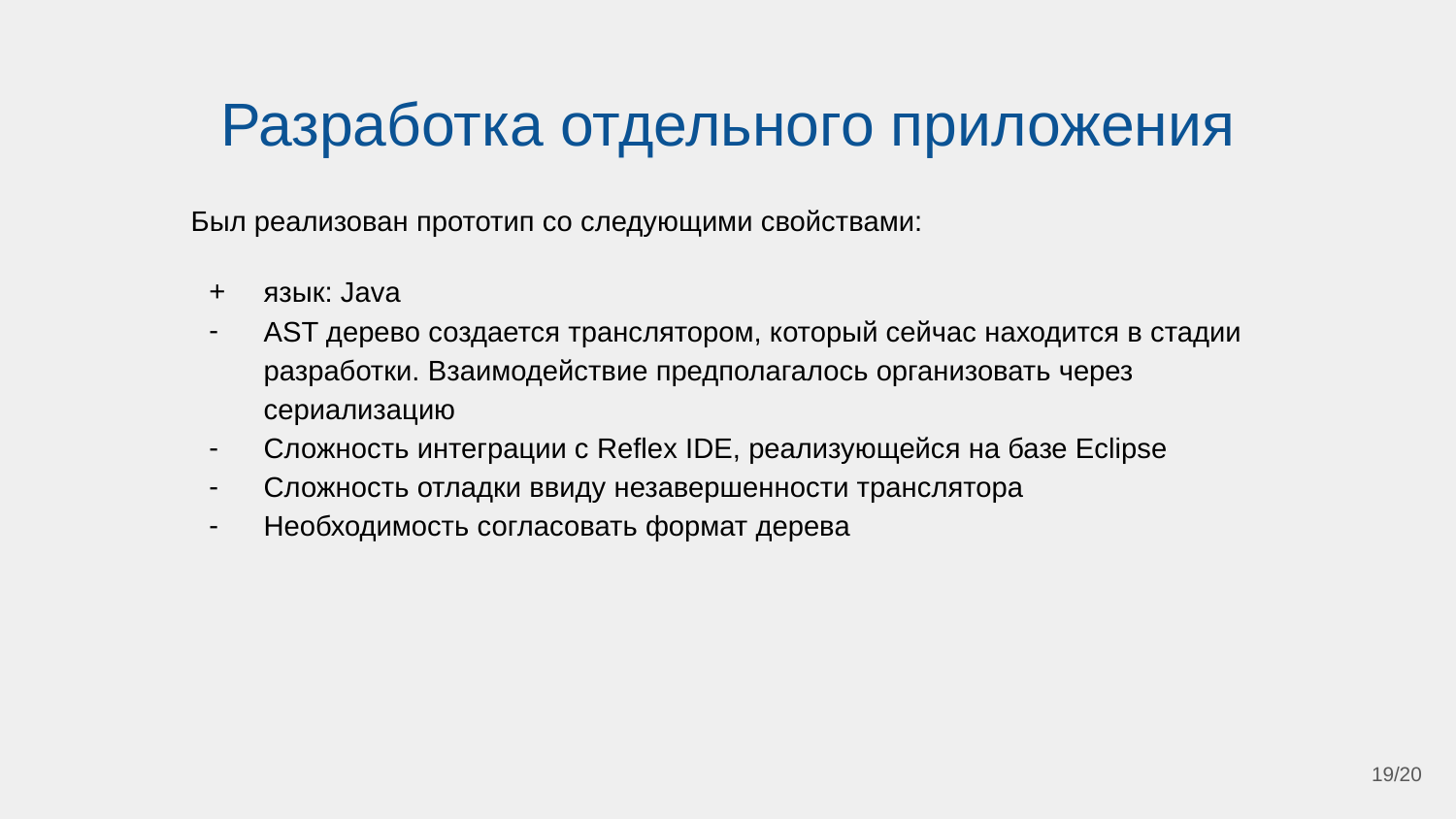

# Разработка отдельного приложения
Был реализован прототип со следующими свойствами:
язык: Java
AST дерево создается транслятором, который сейчас находится в стадии разработки. Взаимодействие предполагалось организовать через сериализацию
Сложность интеграции с Reflex IDE, реализующейся на базе Eclipse
Сложность отладки ввиду незавершенности транслятора
Необходимость согласовать формат дерева
19/20